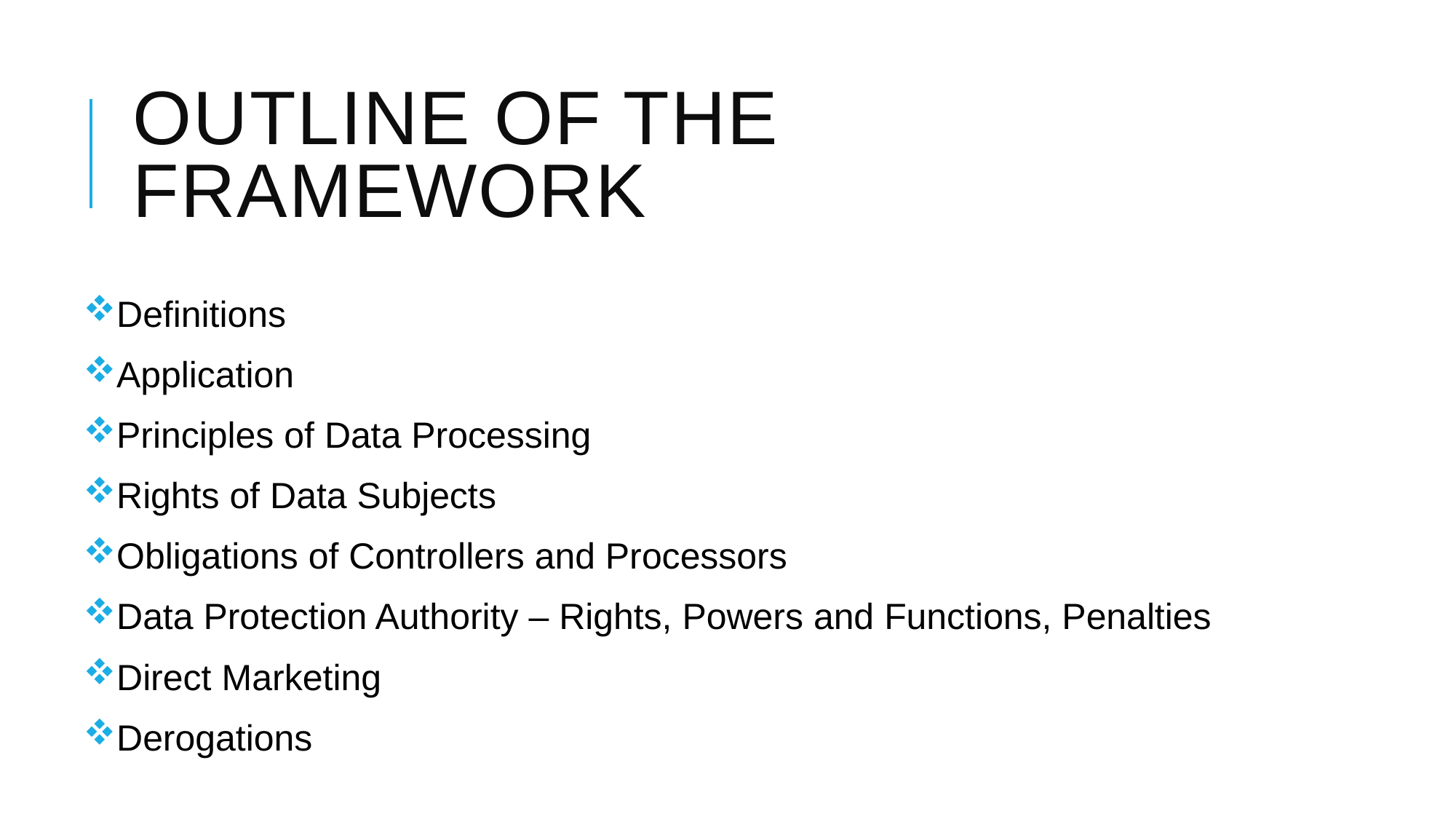

# Outline of the Framework
Definitions
Application
Principles of Data Processing
Rights of Data Subjects
Obligations of Controllers and Processors
Data Protection Authority – Rights, Powers and Functions, Penalties
Direct Marketing
Derogations